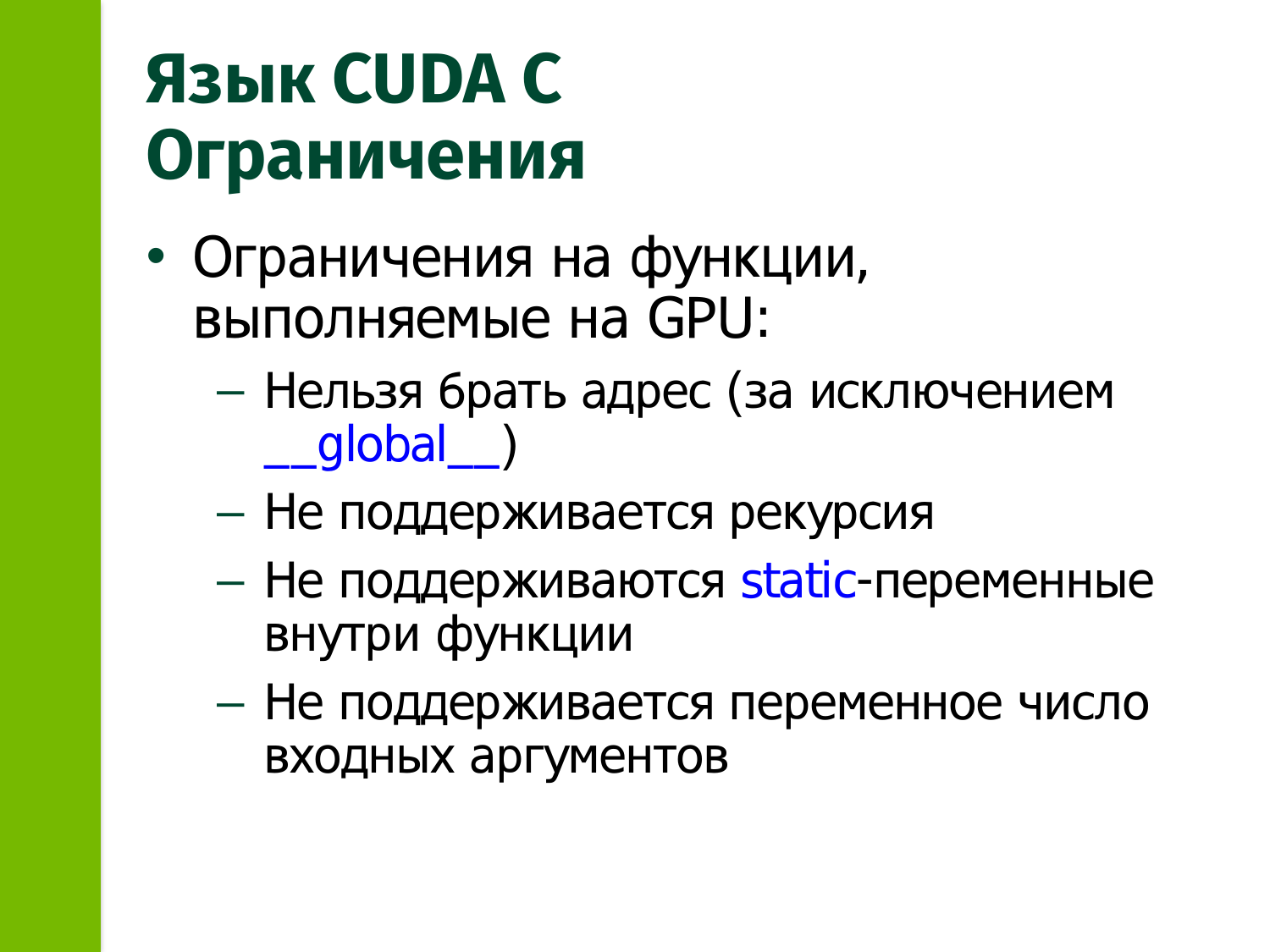

# Язык CUDA С Ограничения
Ограничения на функции, выполняемые на GPU:
Нельзя брать адрес (за исключением __global__)
Не поддерживается рекурсия
Не поддерживаются static-переменные внутри функции
Не поддерживается переменное число входных аргументов